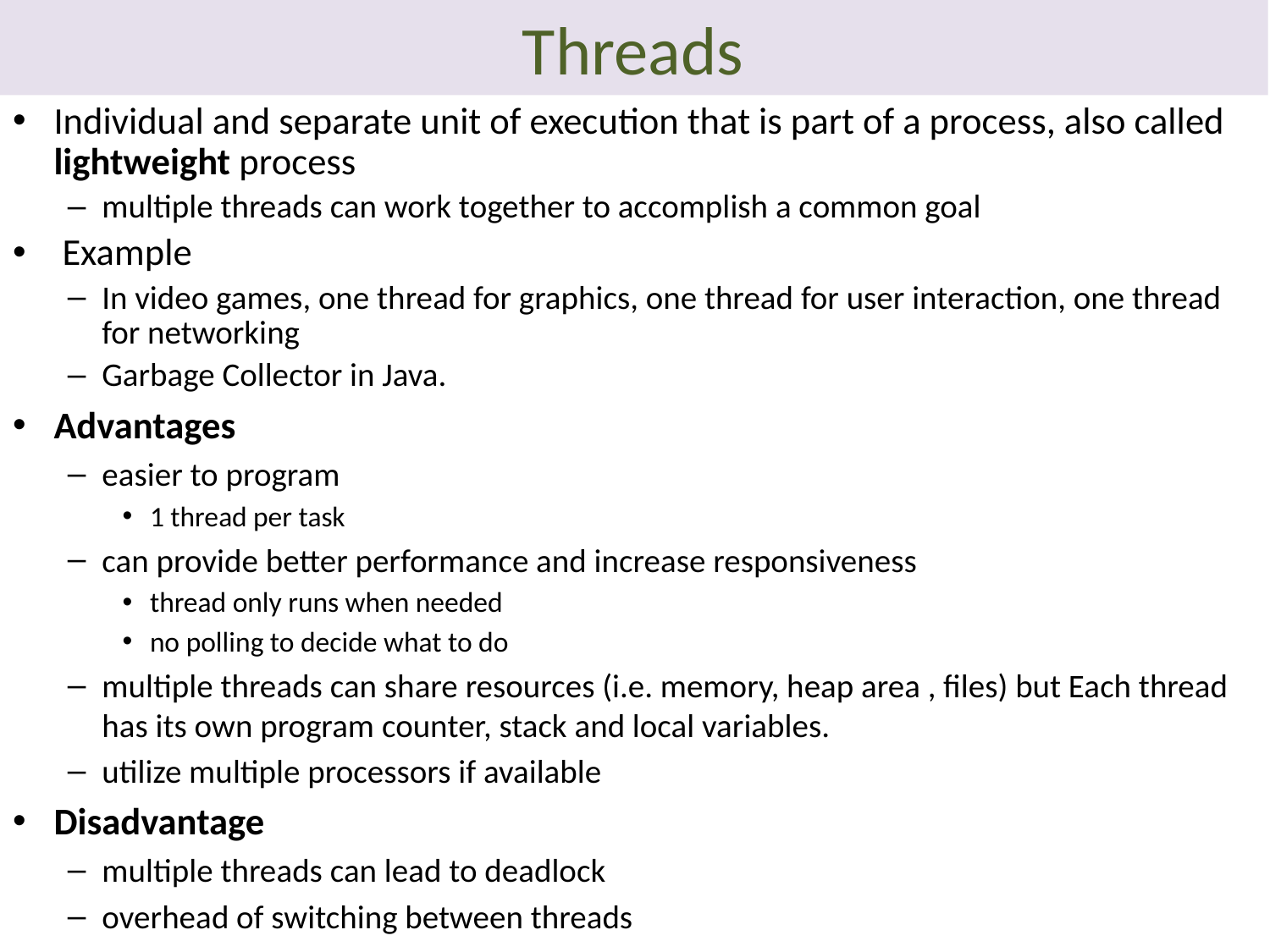

# Threads
Individual and separate unit of execution that is part of a process, also called lightweight process
multiple threads can work together to accomplish a common goal
 Example
In video games, one thread for graphics, one thread for user interaction, one thread for networking
Garbage Collector in Java.
Advantages
easier to program
1 thread per task
can provide better performance and increase responsiveness
thread only runs when needed
no polling to decide what to do
multiple threads can share resources (i.e. memory, heap area , files) but Each thread has its own program counter, stack and local variables.
utilize multiple processors if available
Disadvantage
multiple threads can lead to deadlock
overhead of switching between threads